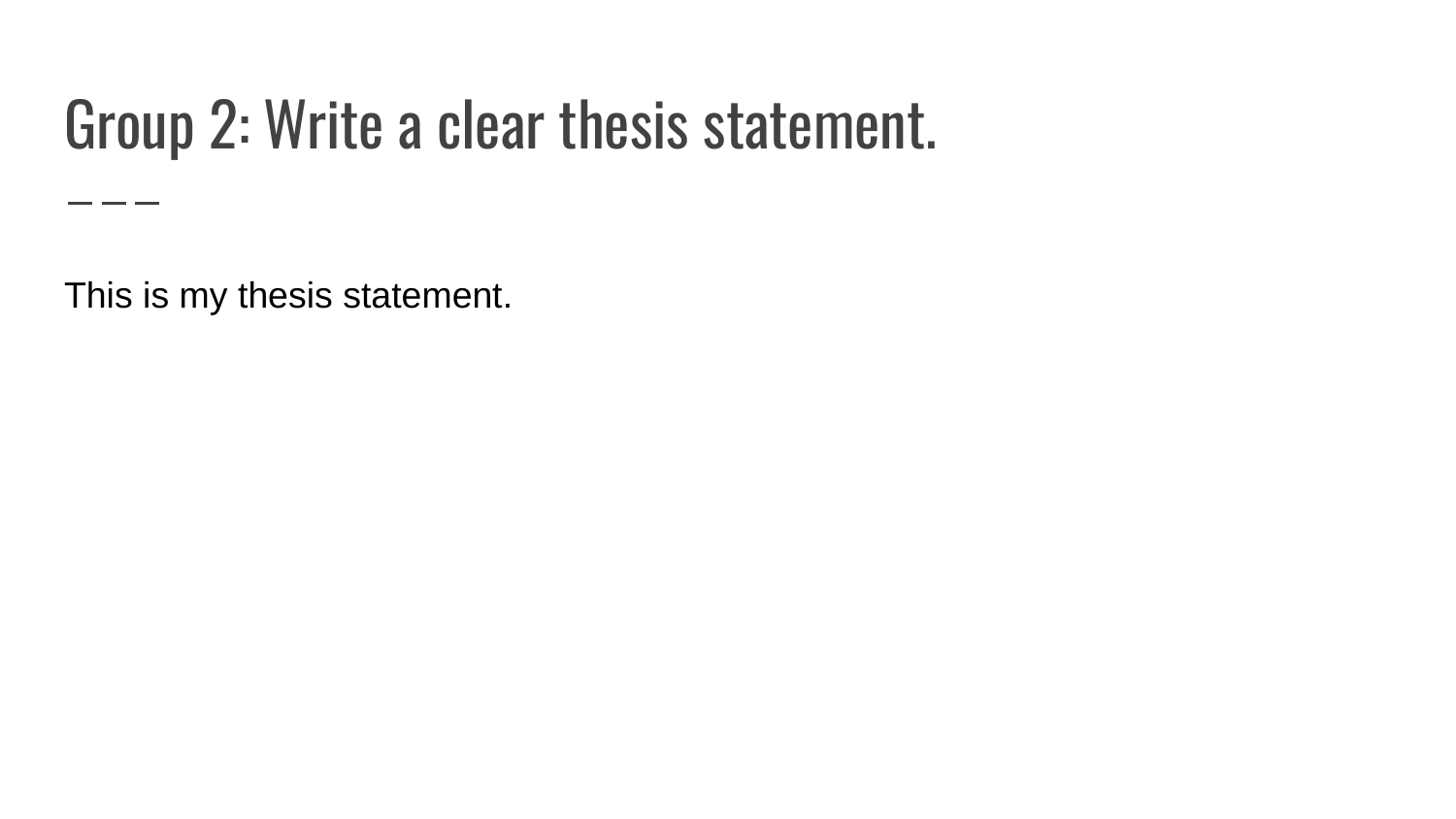

# Group 2: Write a clear thesis statement.
This is my thesis statement.